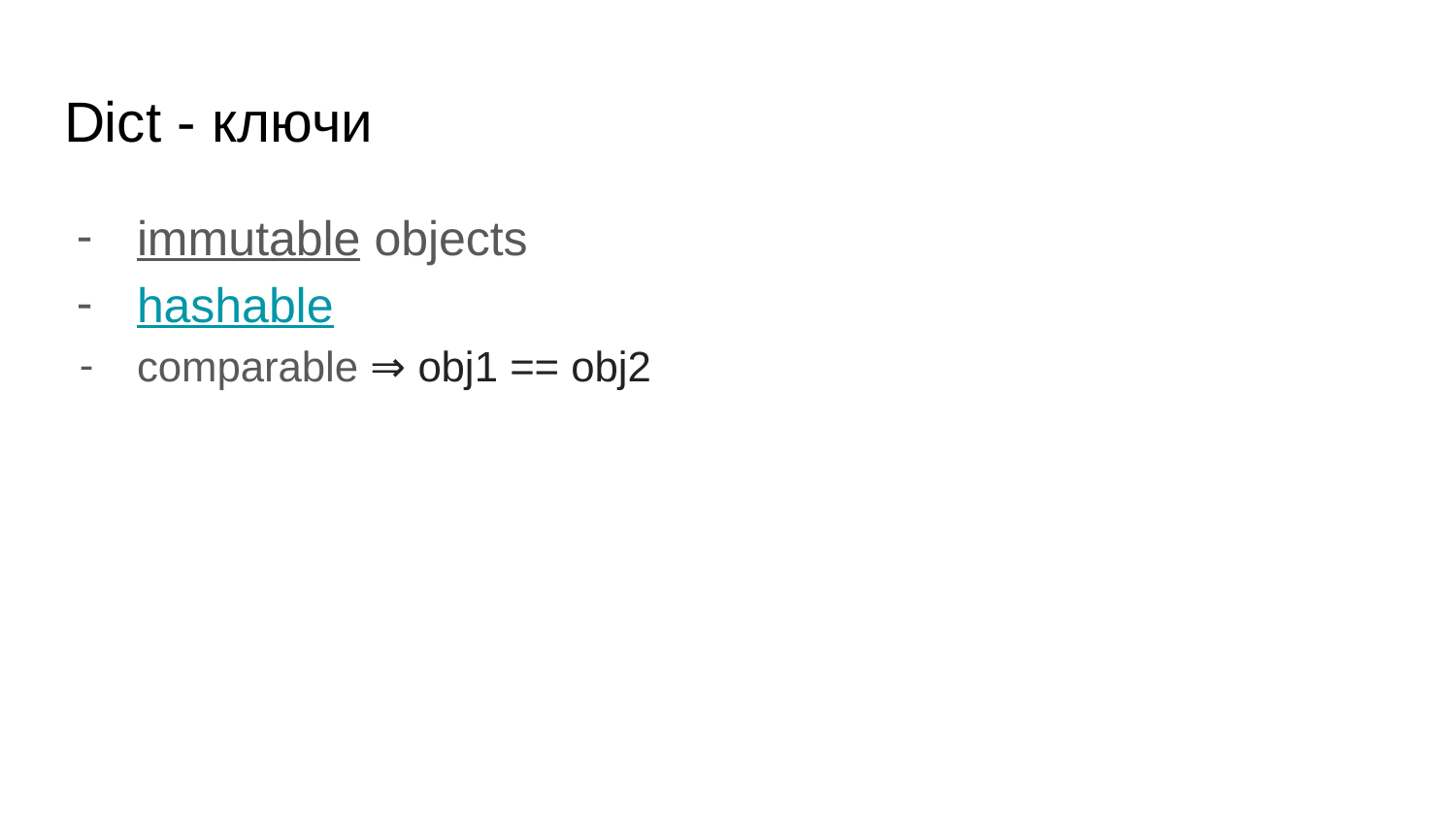

# Dict - ключи
immutable objects
hashable
comparable ⇒ obj1 == obj2